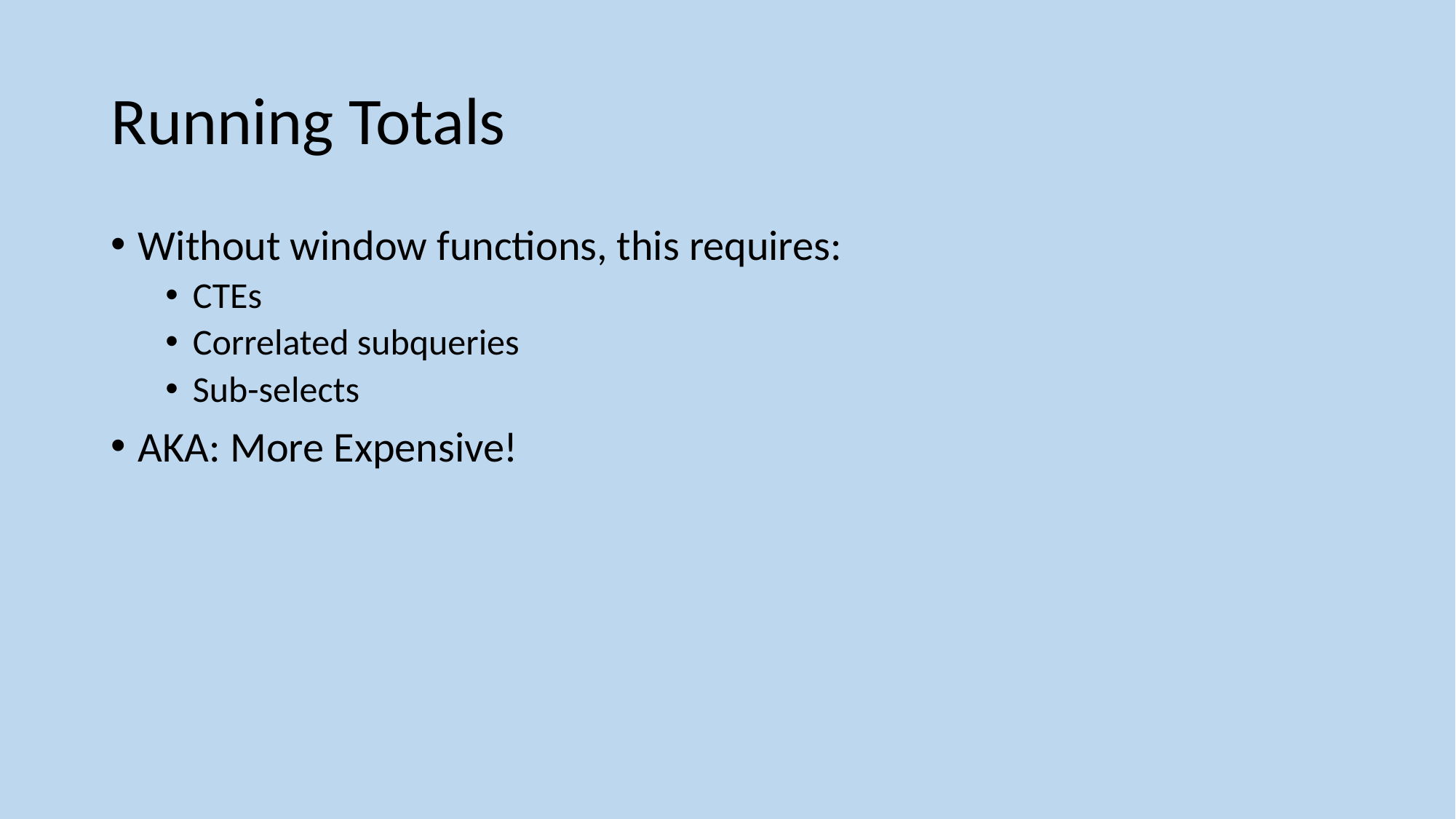

# Running Totals
Without window functions, this requires:
CTEs
Correlated subqueries
Sub-selects
AKA: More Expensive!